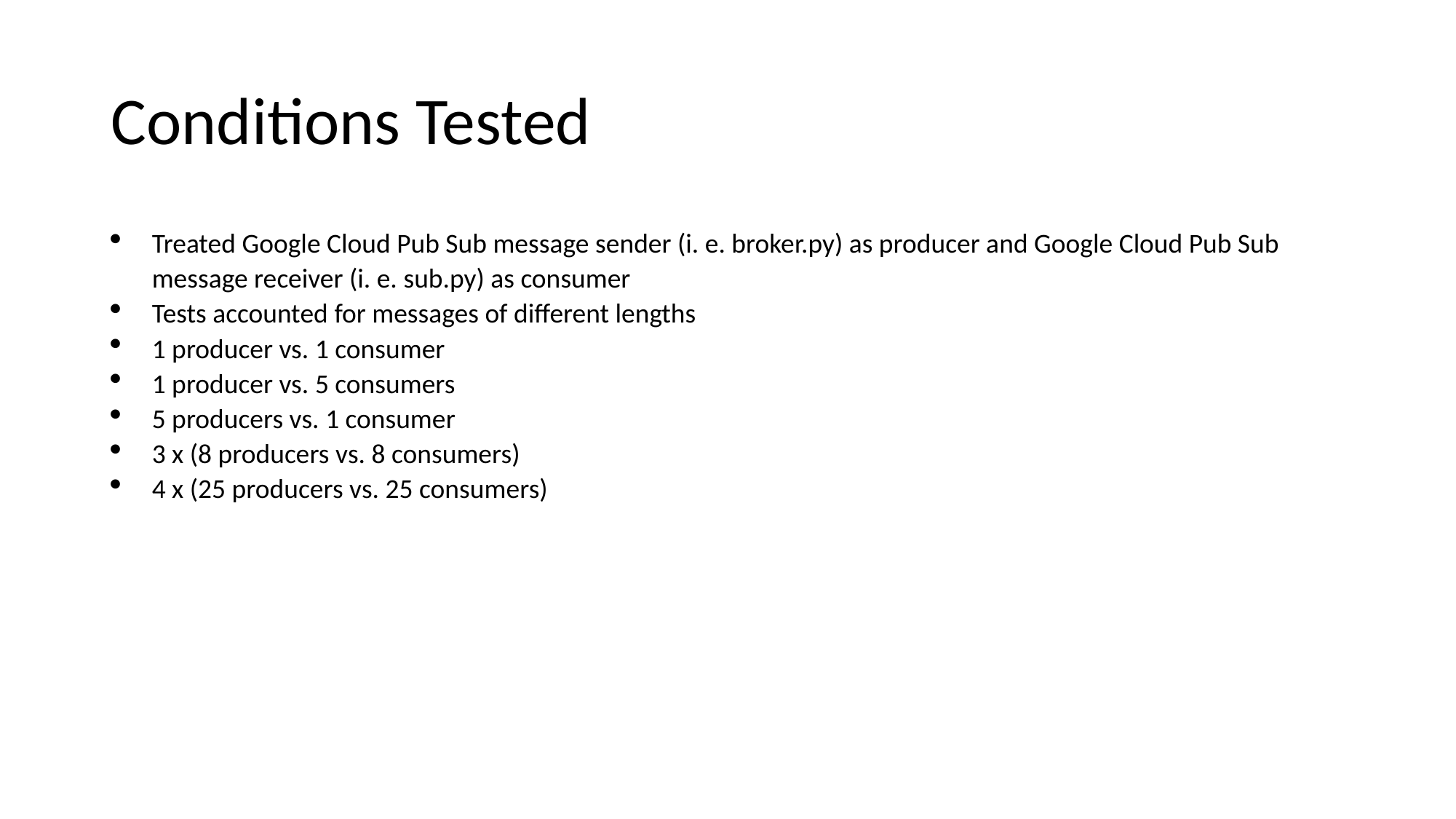

# Conditions Tested
Treated Google Cloud Pub Sub message sender (i. e. broker.py) as producer and Google Cloud Pub Sub message receiver (i. e. sub.py) as consumer
Tests accounted for messages of different lengths
1 producer vs. 1 consumer
1 producer vs. 5 consumers
5 producers vs. 1 consumer
3 x (8 producers vs. 8 consumers)
4 x (25 producers vs. 25 consumers)